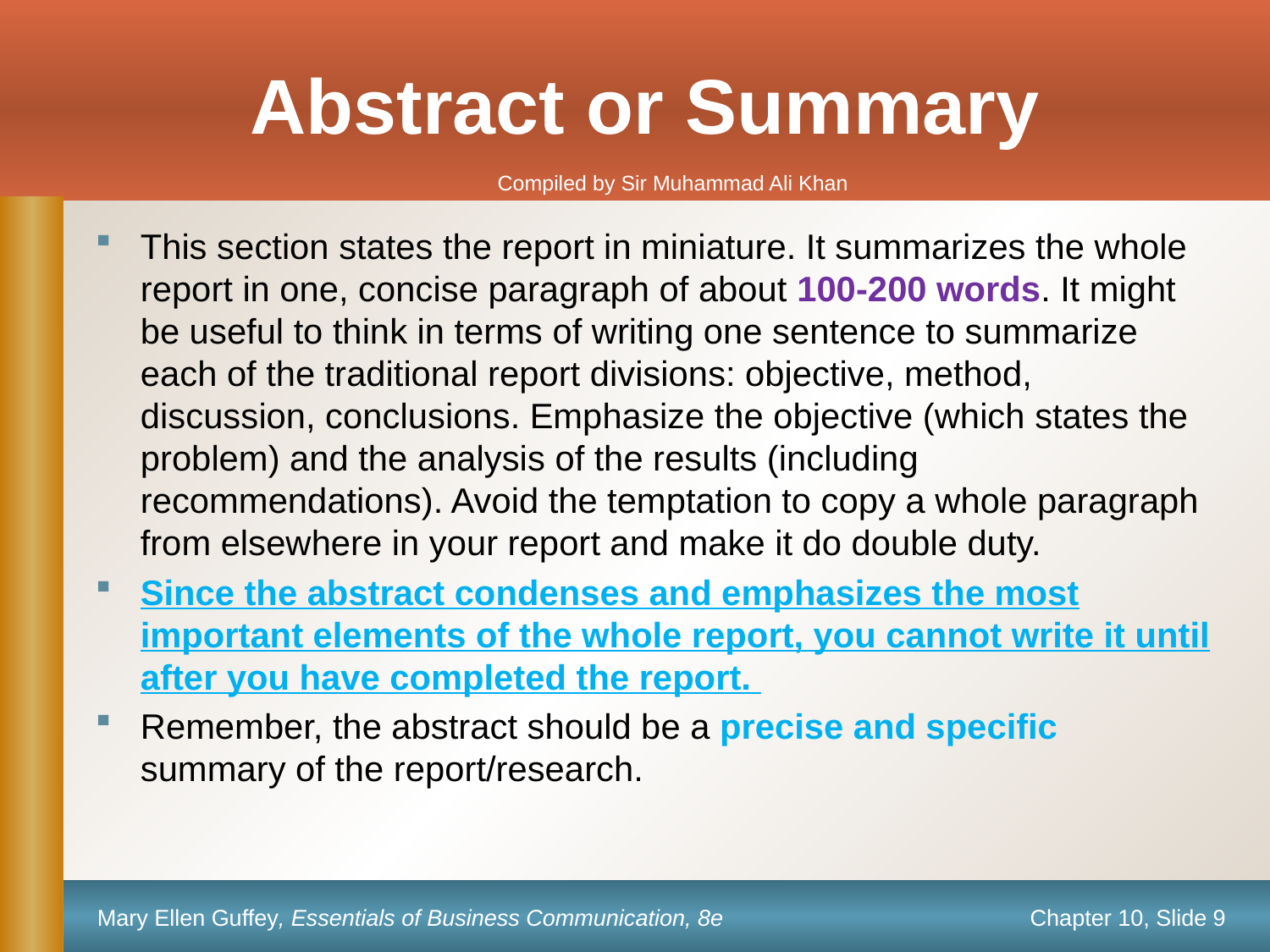

# Abstract or Summary
Compiled by Sir Muhammad Ali Khan
This section states the report in miniature. It summarizes the whole report in one, concise paragraph of about 100-200 words. It might be useful to think in terms of writing one sentence to summarize each of the traditional report divisions: objective, method, discussion, conclusions. Emphasize the objective (which states the problem) and the analysis of the results (including recommendations). Avoid the temptation to copy a whole paragraph from elsewhere in your report and make it do double duty.
Since the abstract condenses and emphasizes the most important elements of the whole report, you cannot write it until after you have completed the report.
Remember, the abstract should be a precise and specific summary of the report/research.